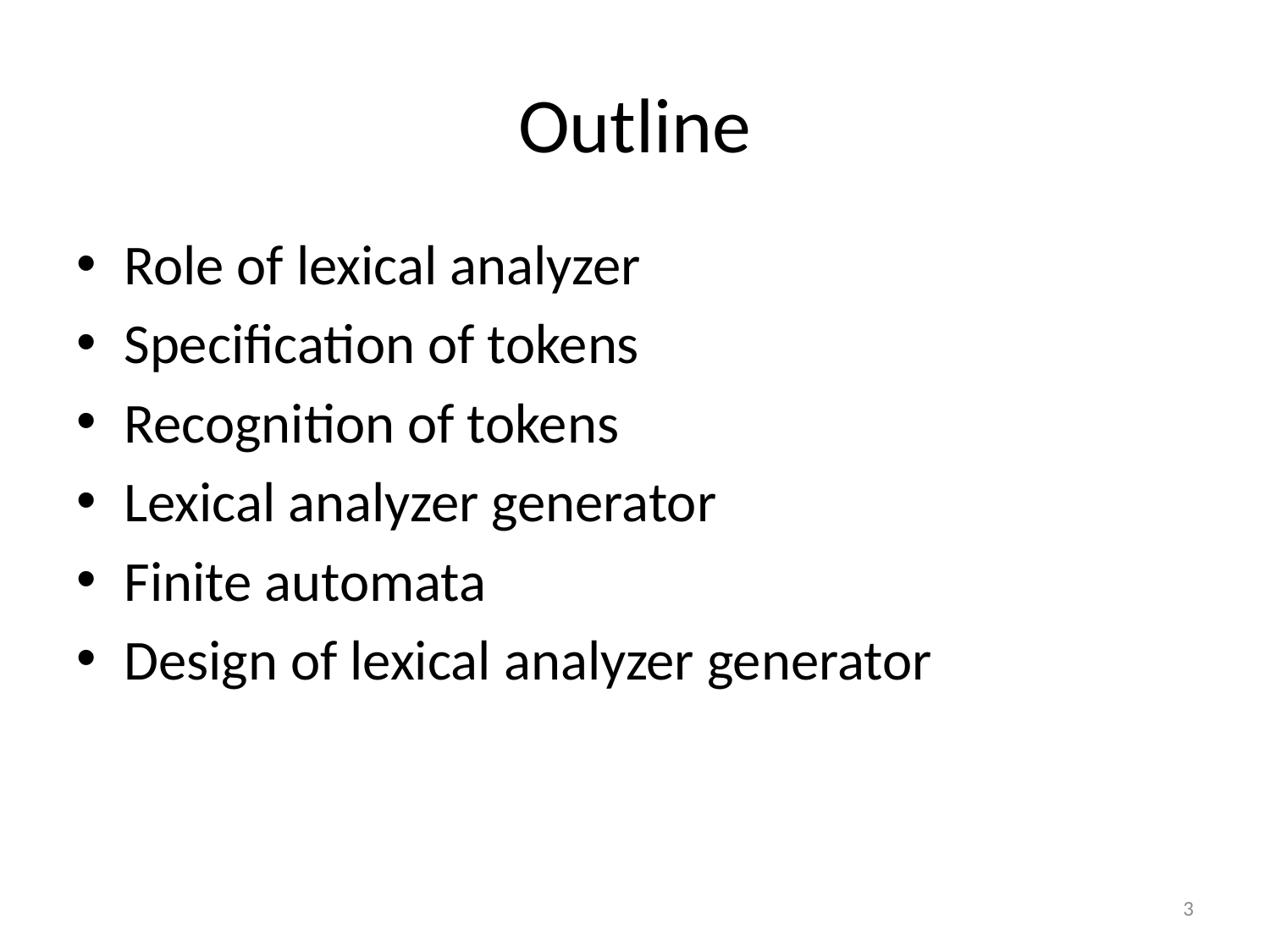

# Outline
Role of lexical analyzer
Specification of tokens
Recognition of tokens
Lexical analyzer generator
Finite automata
Design of lexical analyzer generator

3